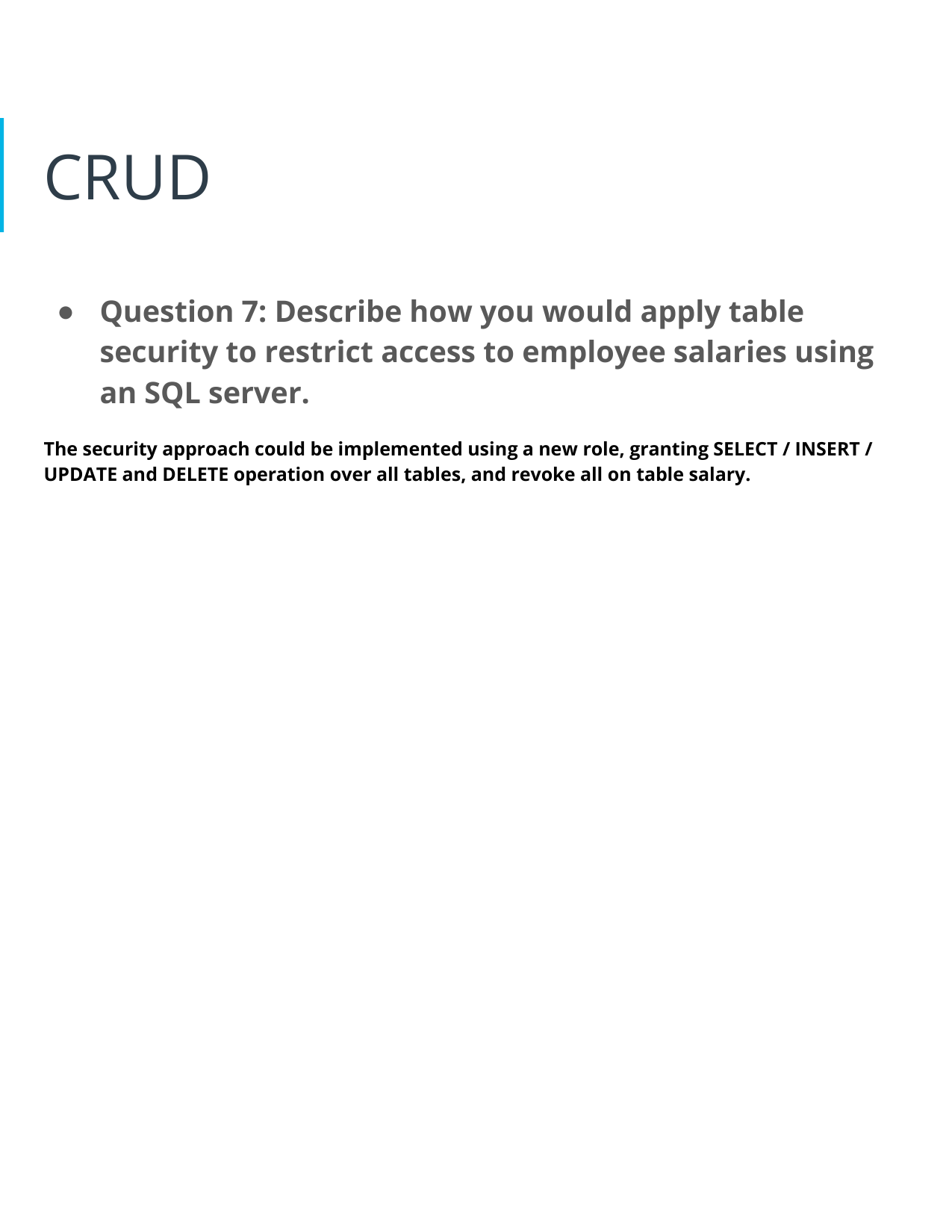

# CRUD
Question 7: Describe how you would apply table security to restrict access to employee salaries using an SQL server.
The security approach could be implemented using a new role, granting SELECT / INSERT / UPDATE and DELETE operation over all tables, and revoke all on table salary.